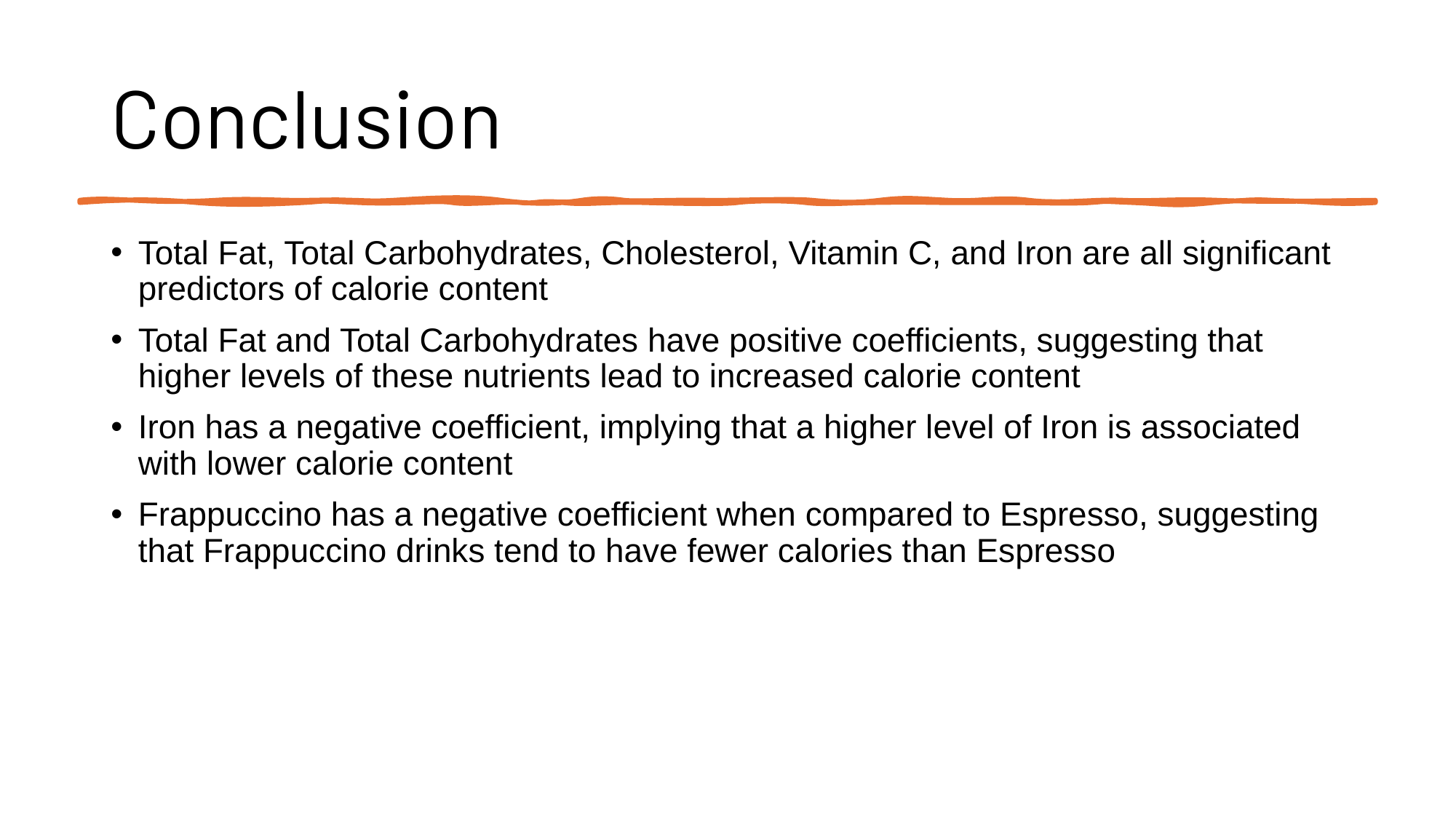

# Conclusion

Total Fat, Total Carbohydrates, Cholesterol, Vitamin C, and Iron are all significant predictors of calorie content
Total Fat and Total Carbohydrates have positive coefficients, suggesting that higher levels of these nutrients lead to increased calorie content
Iron has a negative coefficient, implying that a higher level of Iron is associated with lower calorie content
Frappuccino has a negative coefficient when compared to Espresso, suggesting that Frappuccino drinks tend to have fewer calories than Espresso